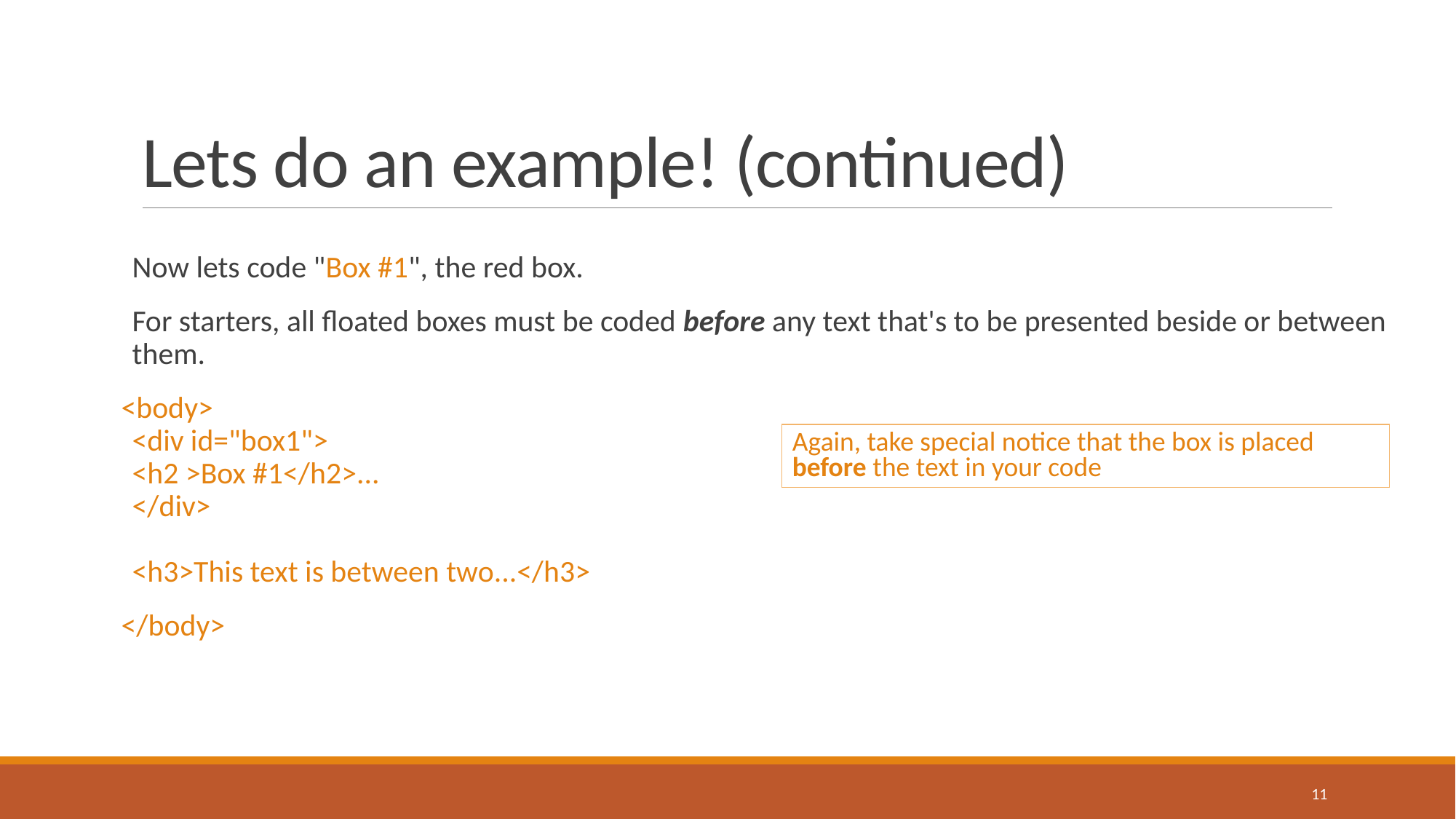

# Lets do an example! (continued)
Now lets code "Box #1", the red box.
For starters, all floated boxes must be coded before any text that's to be presented beside or between them.
<body>
<div id="box1">
<h2 >Box #1</h2>...
</div>
<h3>This text is between two...</h3>
</body>

Again, take special notice that the box is placed before the text in your code
11